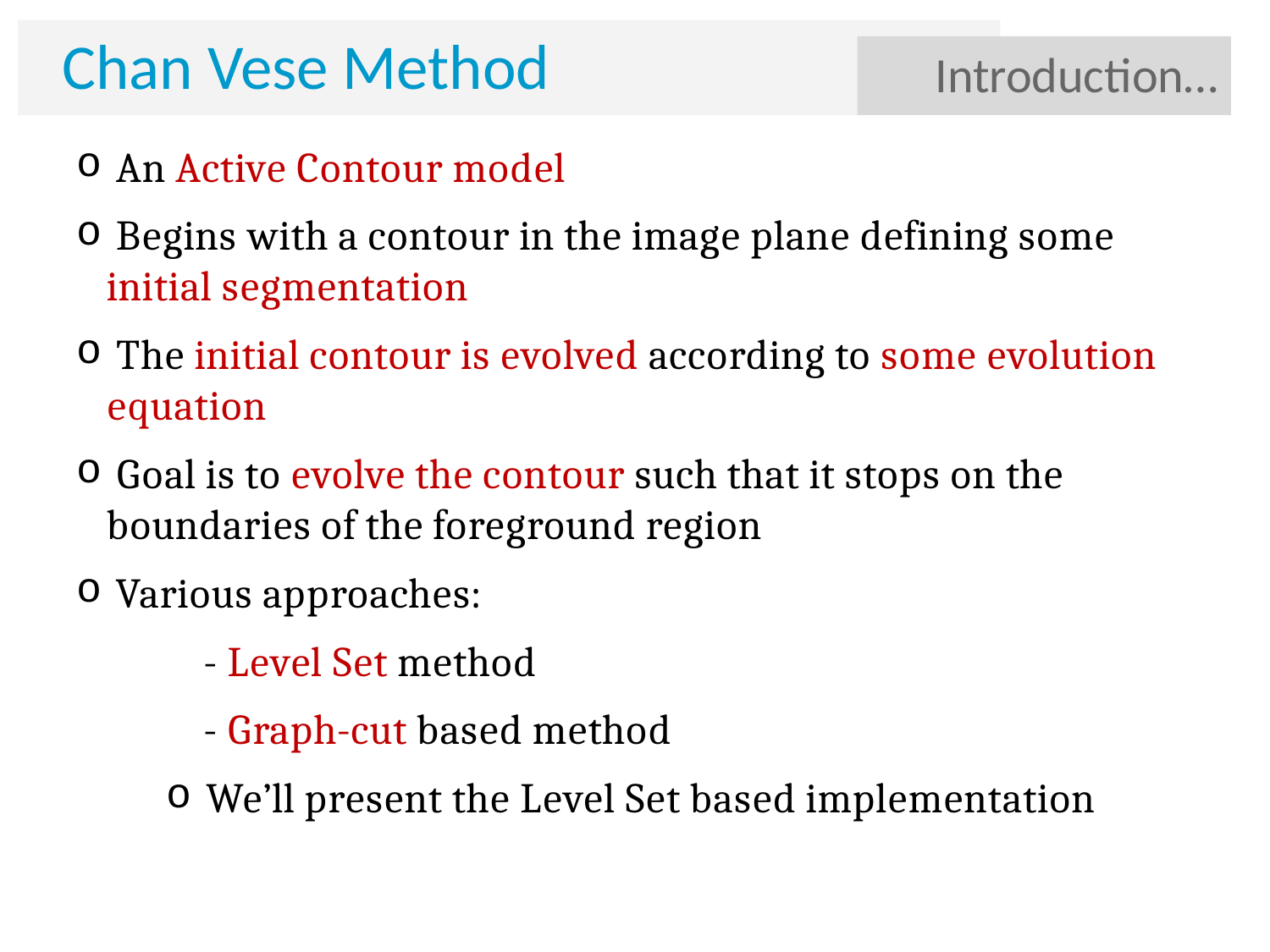

# Chan Vese Method
 Introduction…
 An Active Contour model
 Begins with a contour in the image plane defining some initial segmentation
 The initial contour is evolved according to some evolution equation
 Goal is to evolve the contour such that it stops on the boundaries of the foreground region
 Various approaches:
	- Level Set method
	- Graph-cut based method
 We’ll present the Level Set based implementation